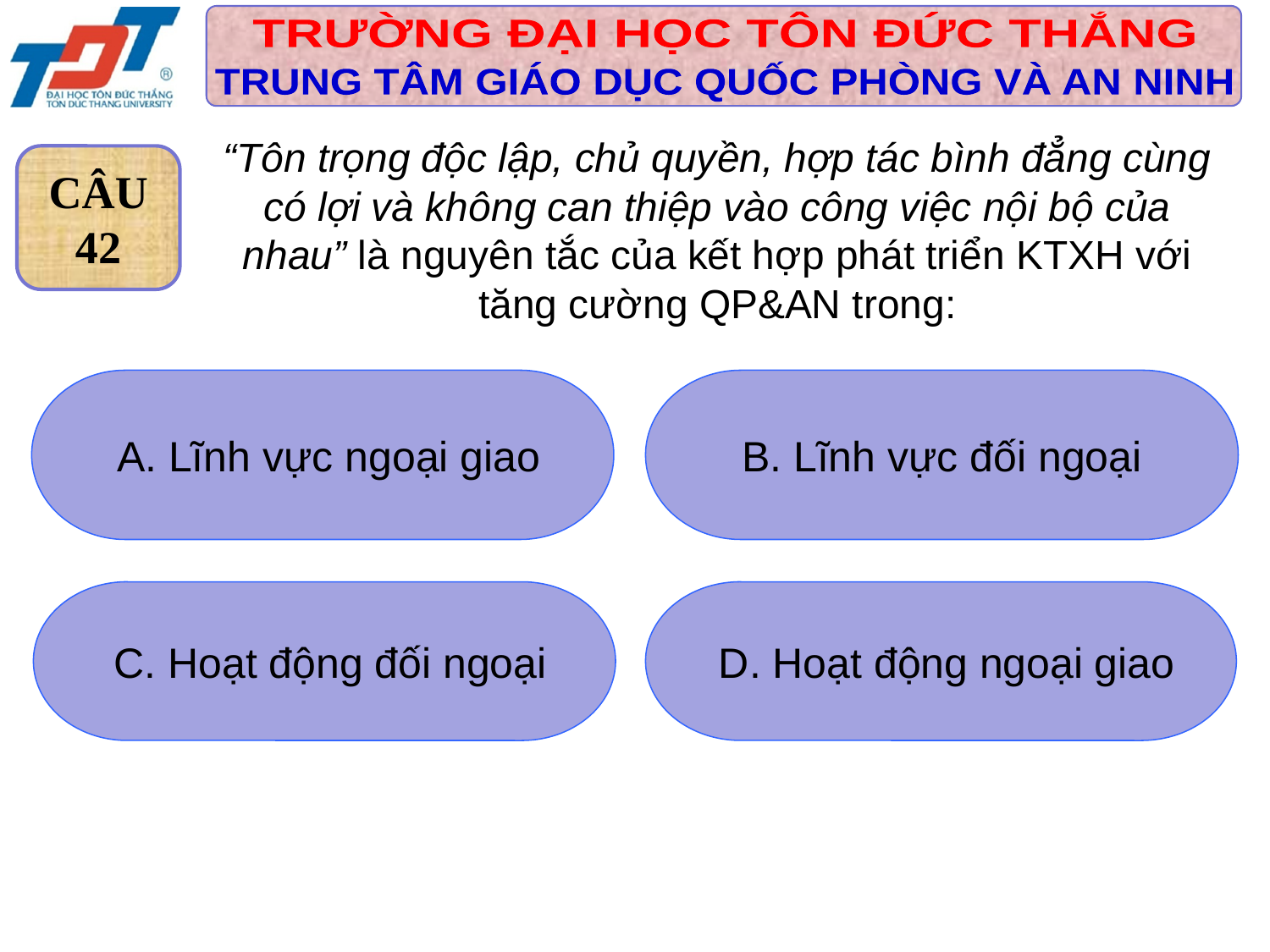

“Tôn trọng độc lập, chủ quyền, hợp tác bình đẳng cùng có lợi và không can thiệp vào công việc nội bộ của nhau” là nguyên tắc của kết hợp phát triển KTXH với tăng cường QP&AN trong:
CÂU
42
 A. Lĩnh vực ngoại giao
B. Lĩnh vực đối ngoại
 C. Hoạt động đối ngoại
 D. Hoạt động ngoại giao